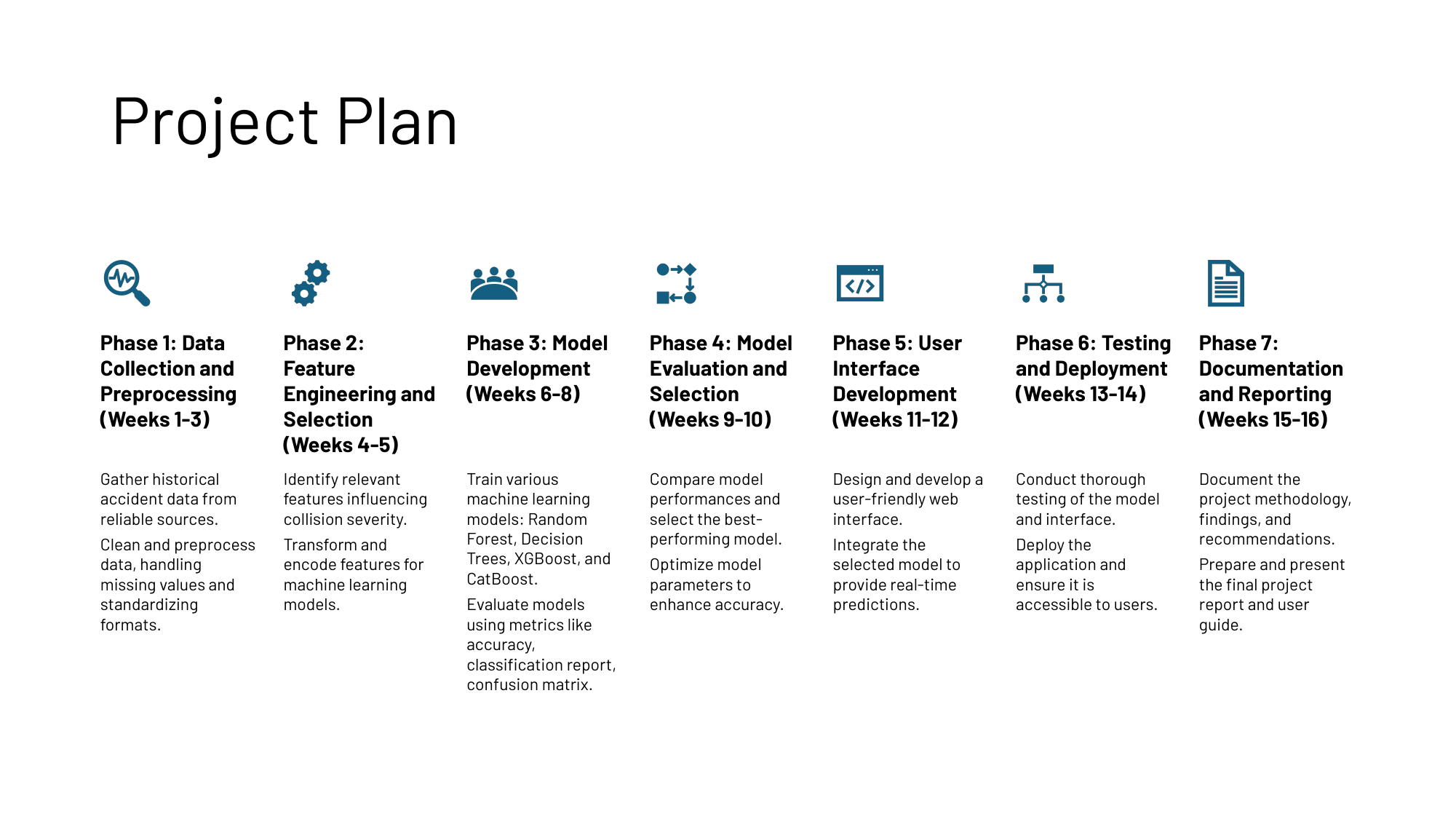

# Project Plan
Phase 1: Data Collection and Preprocessing (Weeks 1-3)
Gather historical accident data from reliable sources.
Clean and preprocess data, handling missing values and standardizing formats.
Phase 2: Feature Engineering and Selection (Weeks 4-5)
Identify relevant features influencing collision severity.
Transform and encode features for machine learning models.
Phase 3: Model Development (Weeks 6-8)
Train various machine learning models: Random Forest, Decision Trees, XGBoost, and CatBoost.
Evaluate models using metrics like accuracy, classification report, confusion matrix.
Phase 4: Model Evaluation and Selection (Weeks 9-10)
Compare model performances and select the best-performing model.
Optimize model parameters to enhance accuracy.
Phase 5: User Interface Development (Weeks 11-12)
Design and develop a user-friendly web interface.
Integrate the selected model to provide real-time predictions.
Phase 6: Testing and Deployment (Weeks 13-14)
Conduct thorough testing of the model and interface.
Deploy the application and ensure it is accessible to users.
Phase 7: Documentation and Reporting (Weeks 15-16)
Document the project methodology, findings, and recommendations.
Prepare and present the final project report and user guide.